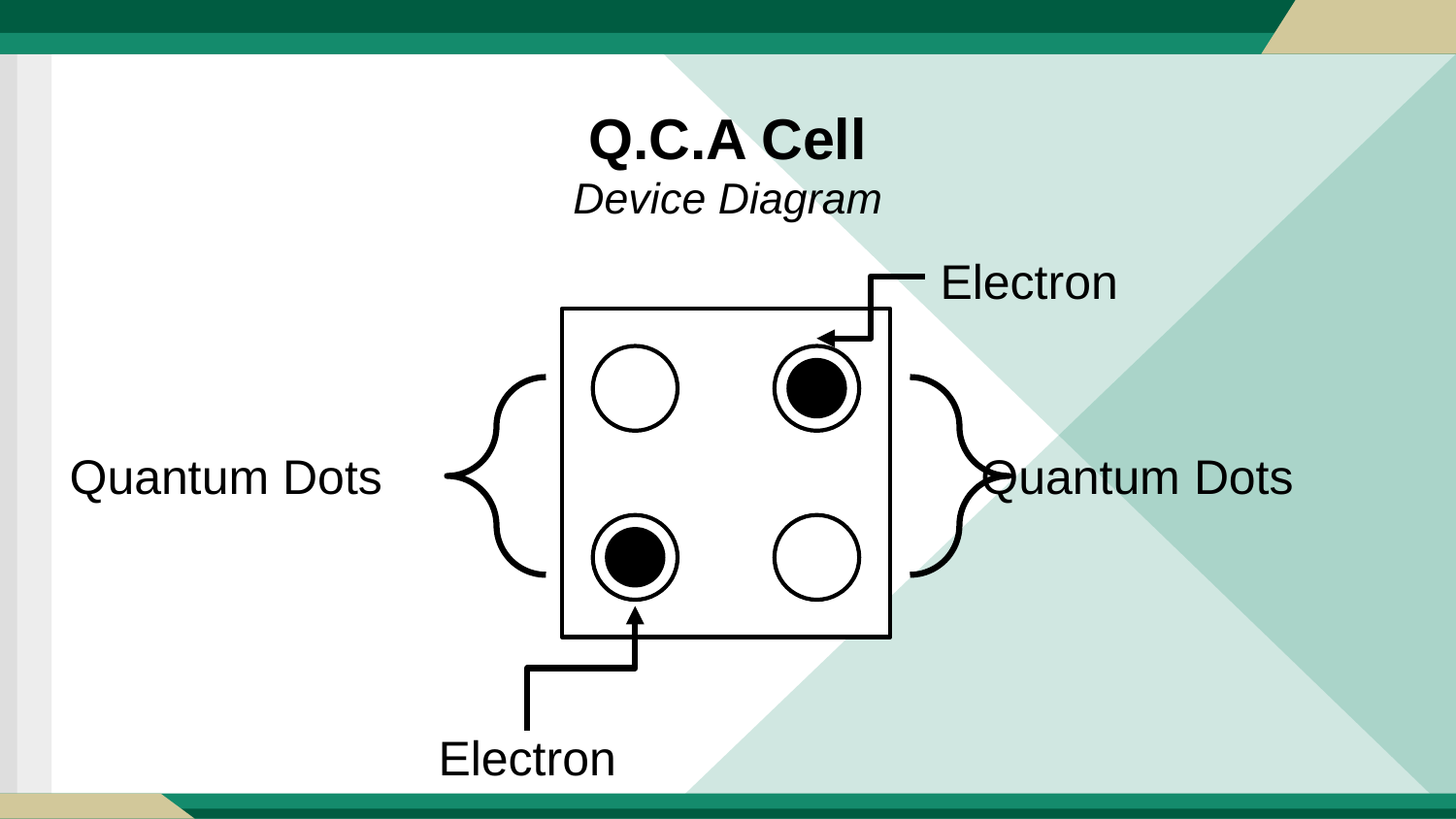

Q.C.A Cell
Device Diagram
Electron

Quantum Dots
Quantum Dots
Electron